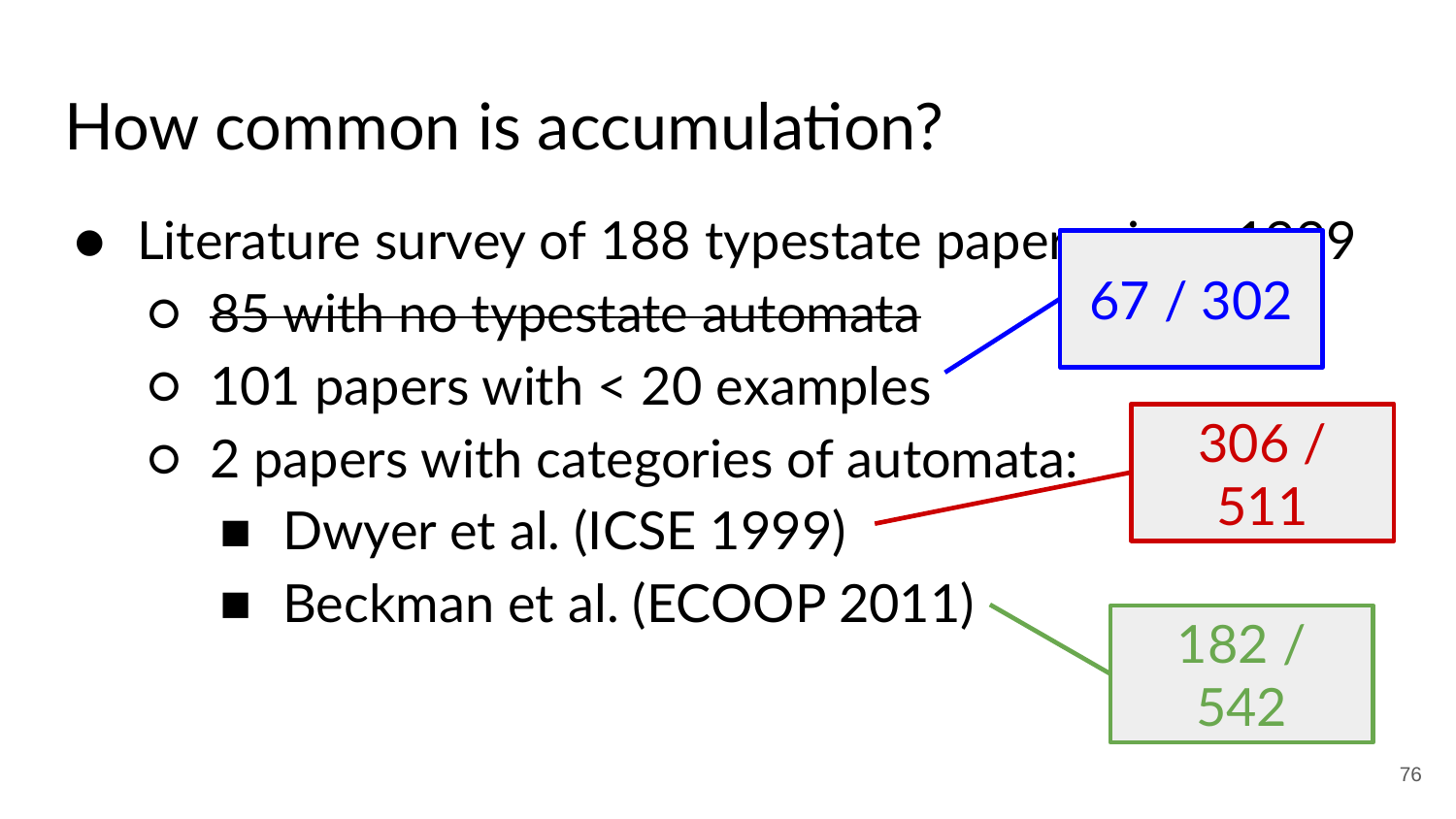

# How common is accumulation?
Literature survey of 188 typestate papers since 1999
85 with no typestate automata
101 papers with < 20 examples
2 papers with categories of automata:
Dwyer et al. (ICSE 1999)
Beckman et al. (ECOOP 2011)
67 / 302
306 / 511
182 / 542
76